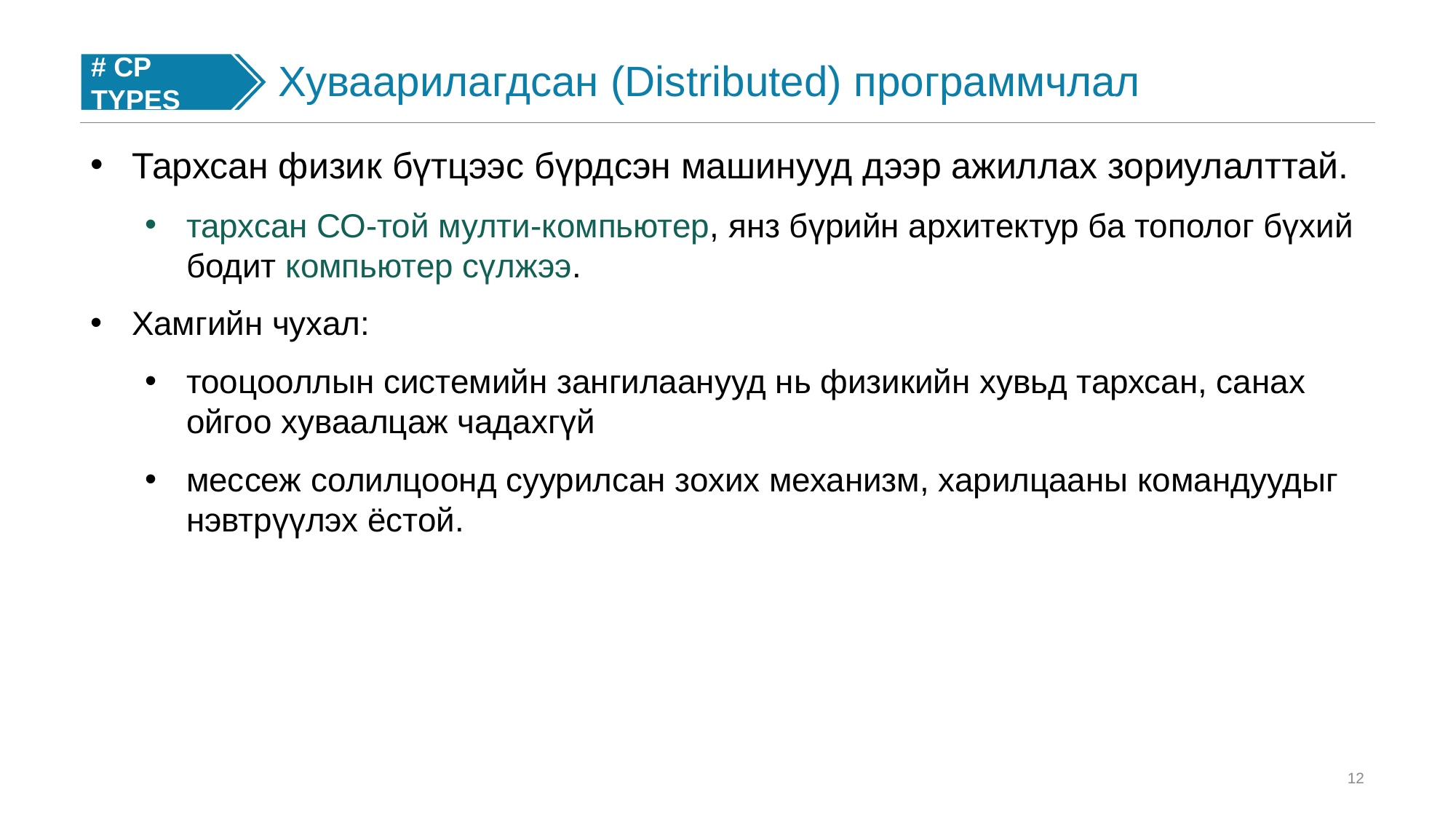

Хуваарилагдсан (Distributed) программчлал
# CP TYPES
#
Тархсан физик бүтцээс бүрдсэн машинууд дээр ажиллах зориулалттай.
тархсан СО-той мулти-компьютер, янз бүрийн архитектур ба тополог бүхий бодит компьютер сүлжээ.
Хамгийн чухал:
тооцооллын системийн зангилаанууд нь физикийн хувьд тархсан, санах ойгоо хуваалцаж чадахгүй
мессеж солилцоонд суурилсан зохих механизм, харилцааны командуудыг нэвтрүүлэх ёстой.
12